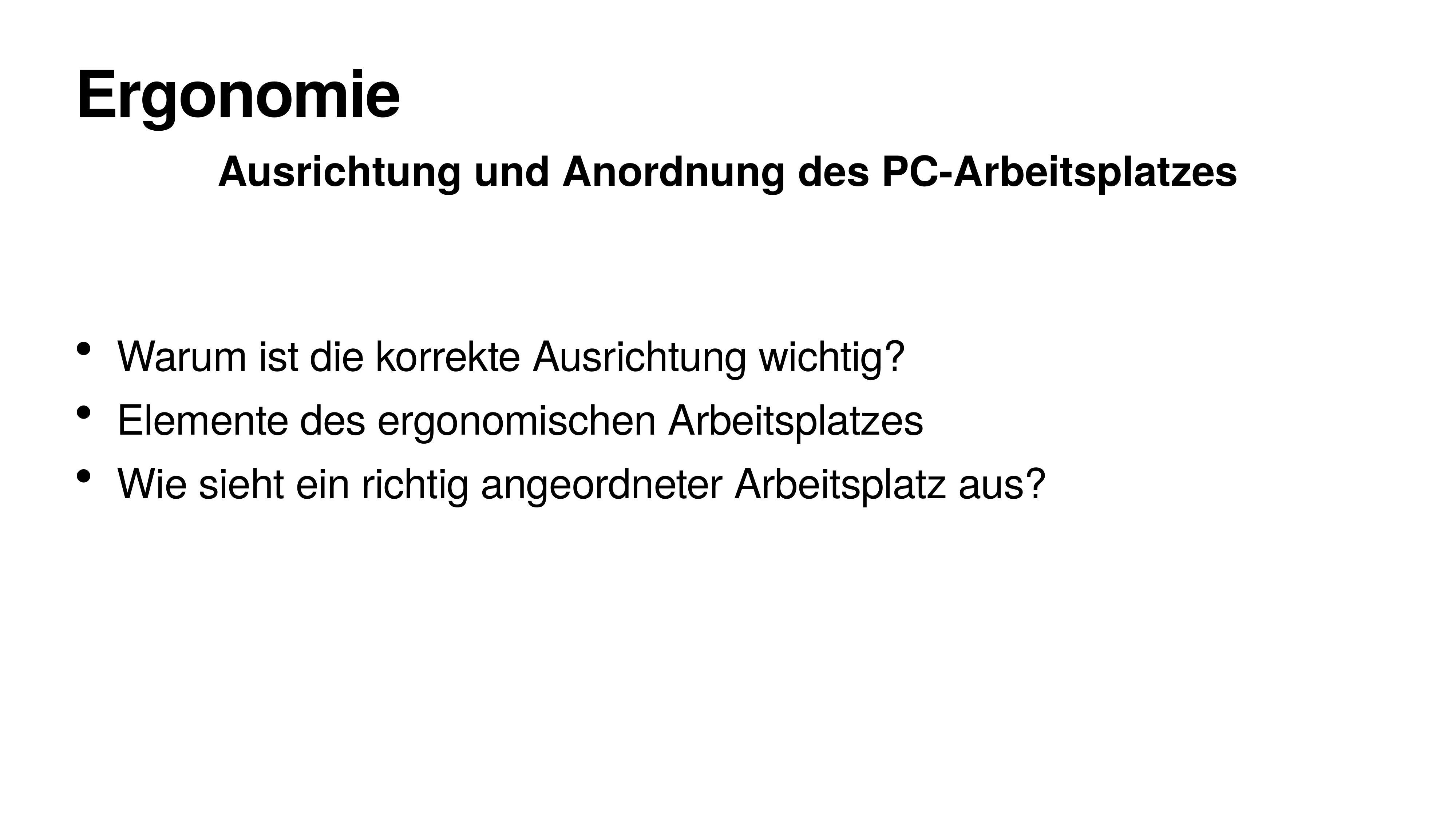

# Ergonomie
Ausrichtung und Anordnung des PC-Arbeitsplatzes
Warum ist die korrekte Ausrichtung wichtig?
Elemente des ergonomischen Arbeitsplatzes
Wie sieht ein richtig angeordneter Arbeitsplatz aus?